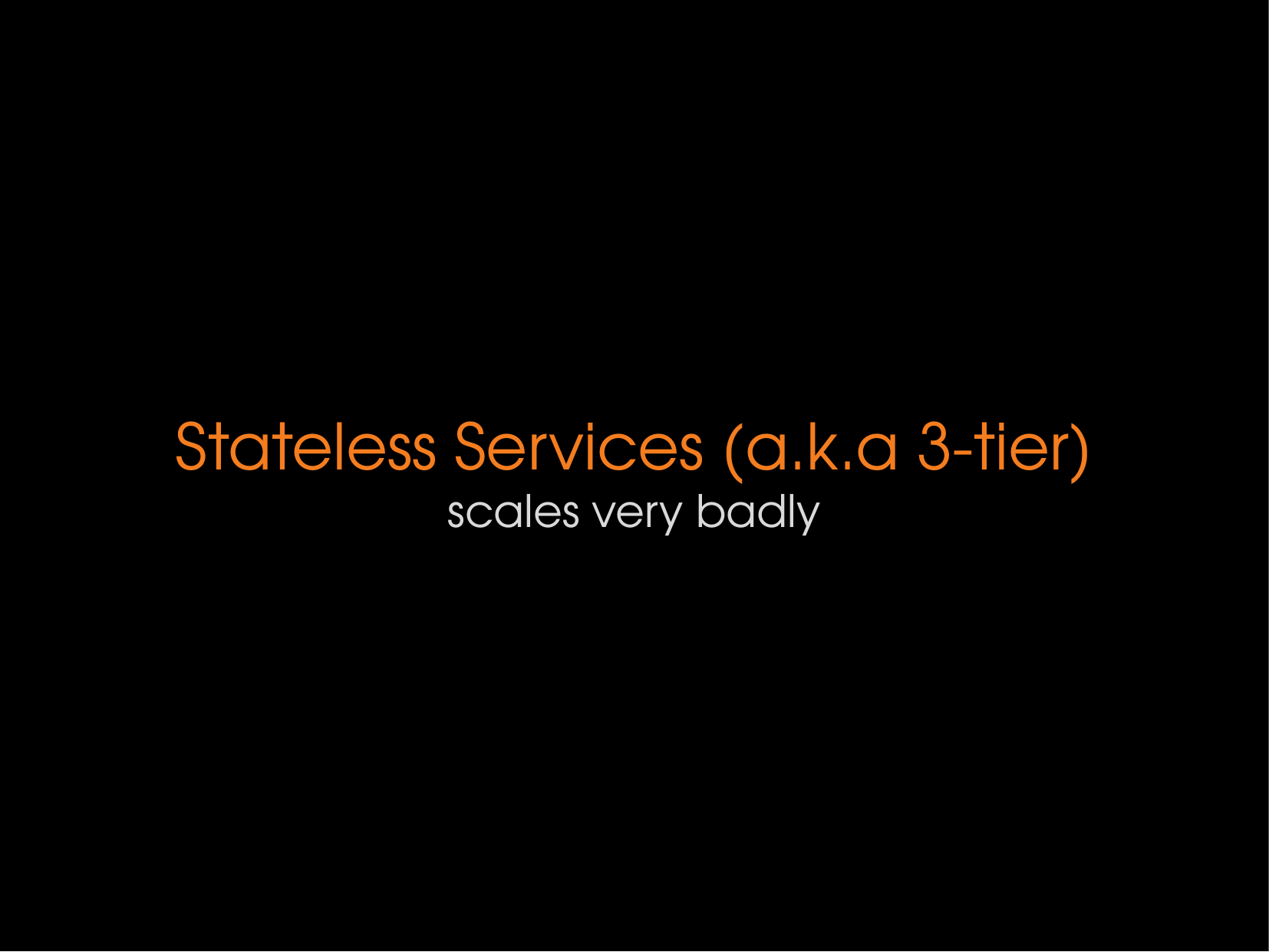

Stateless Services (a.k.a 3-tier)
scales very badly